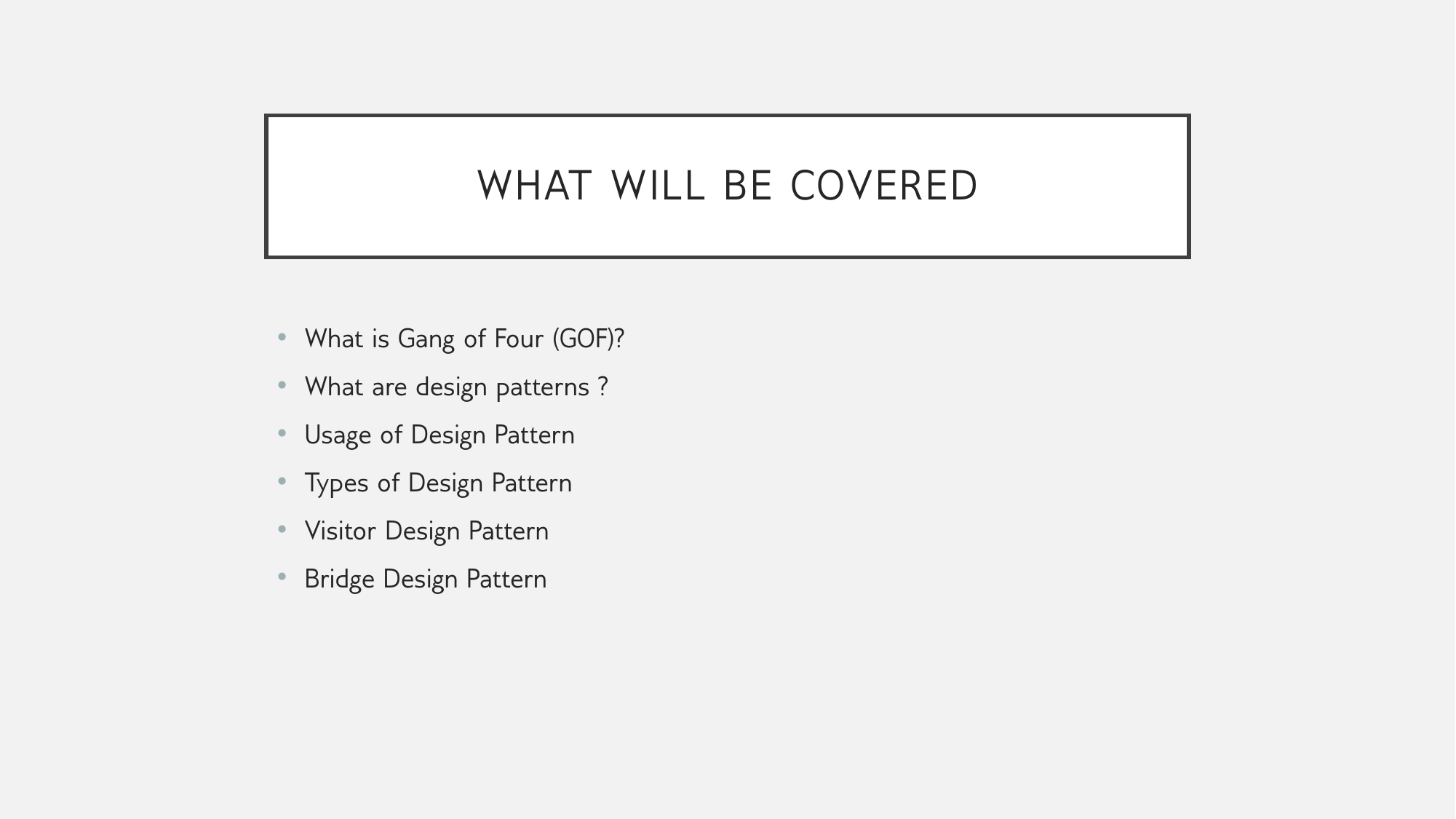

# WHAT WILL BE COVERED
What is Gang of Four (GOF)?
What are design patterns ?
Usage of Design Pattern
Types of Design Pattern
Visitor Design Pattern
Bridge Design Pattern